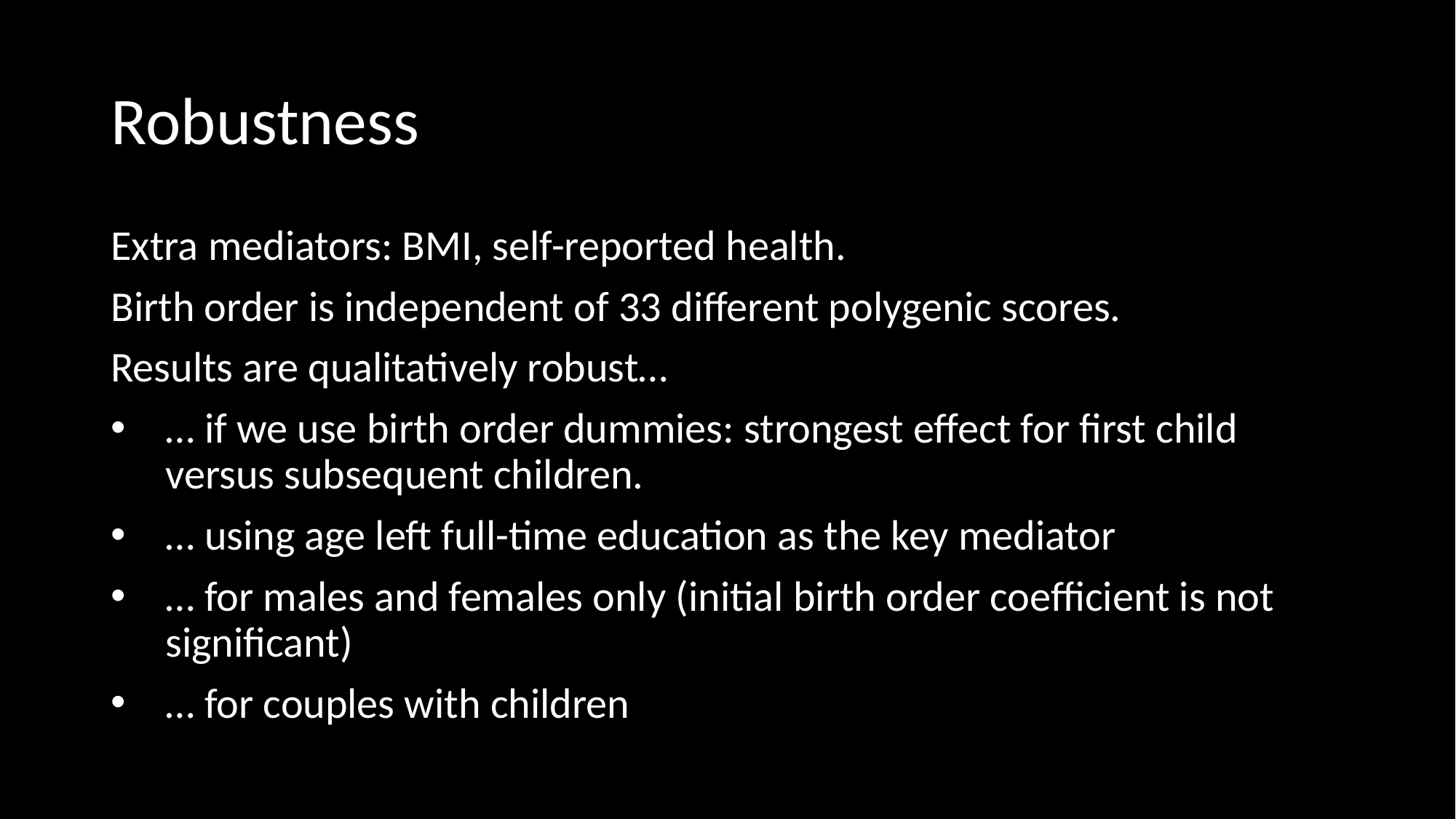

# Robustness
Extra mediators: BMI, self-reported health.
Birth order is independent of 33 different polygenic scores.
Results are qualitatively robust…
… if we use birth order dummies: strongest effect for first child versus subsequent children.
… using age left full-time education as the key mediator
… for males and females only (initial birth order coefficient is not significant)
… for couples with children